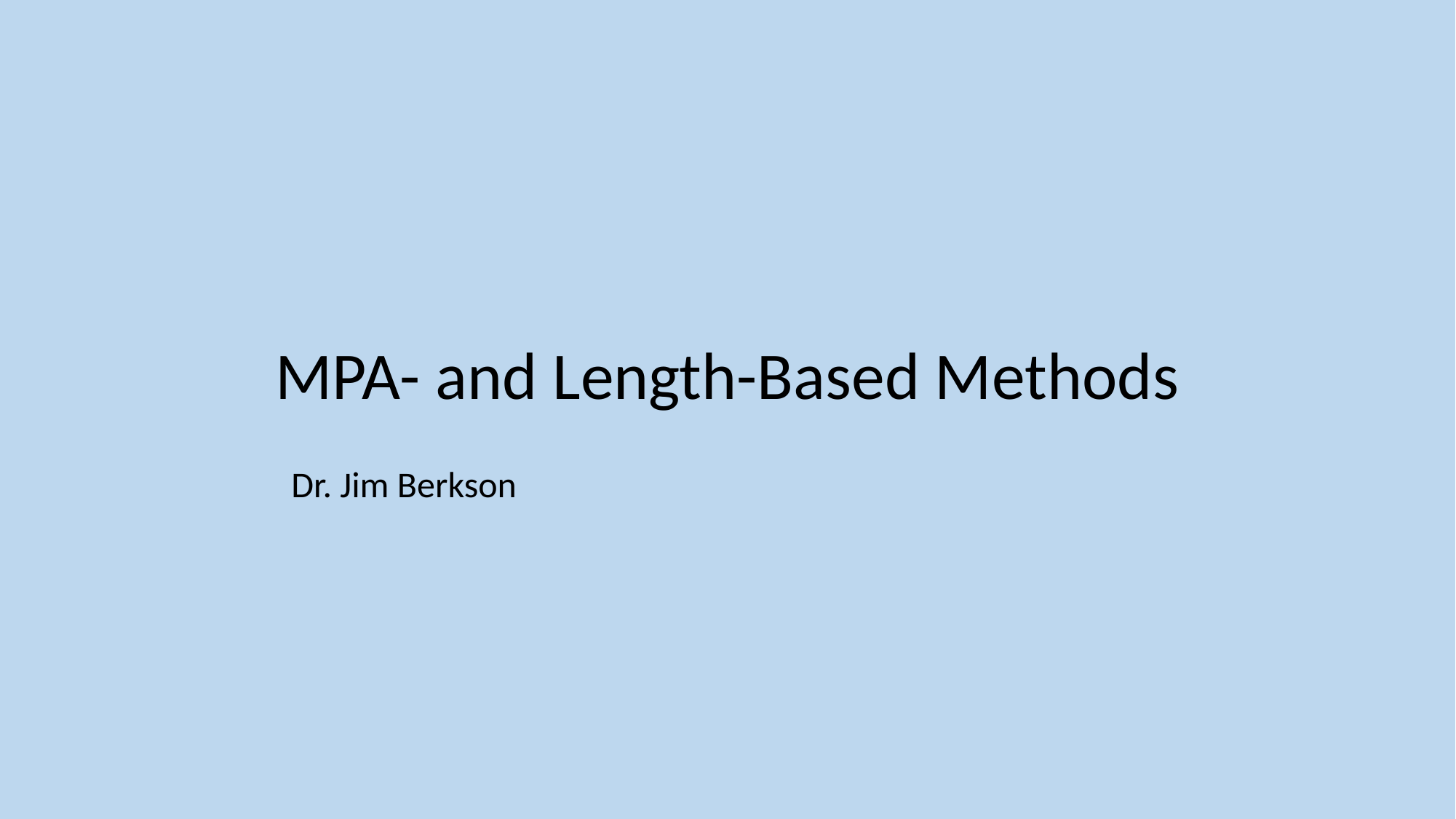

# MPA- and Length-Based Methods
Dr. Jim Berkson